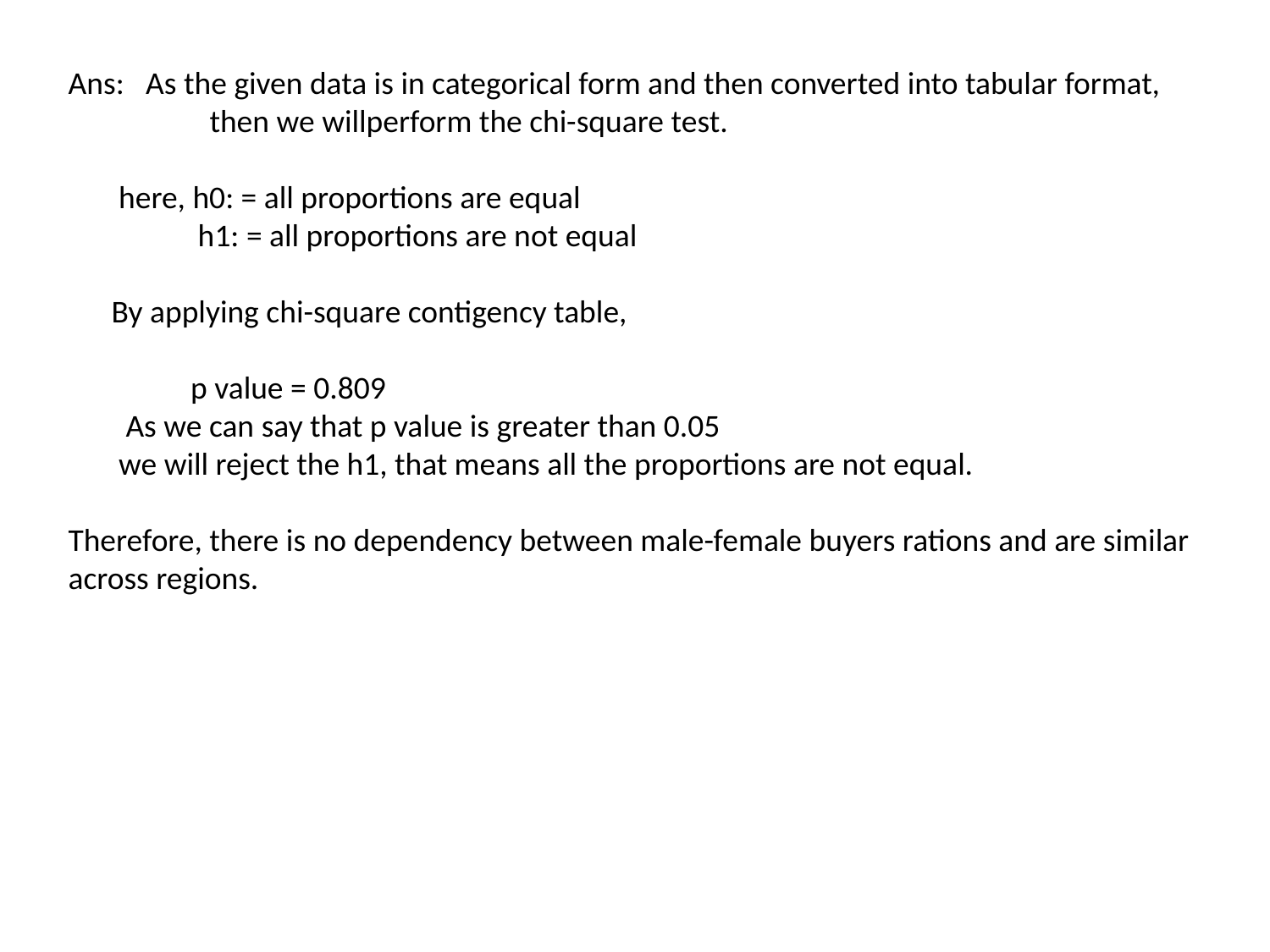

Ans:   As the given data is in categorical form and then converted into tabular format, 	  then we willperform the chi-square test.

       here, h0: = all proportions are equal
                  h1: = all proportions are not equal

      By applying chi-square contigency table,

                 p value = 0.809
        As we can say that p value is greater than 0.05
       we will reject the h1, that means all the proportions are not equal.

Therefore, there is no dependency between male-female buyers rations and are similar across regions.